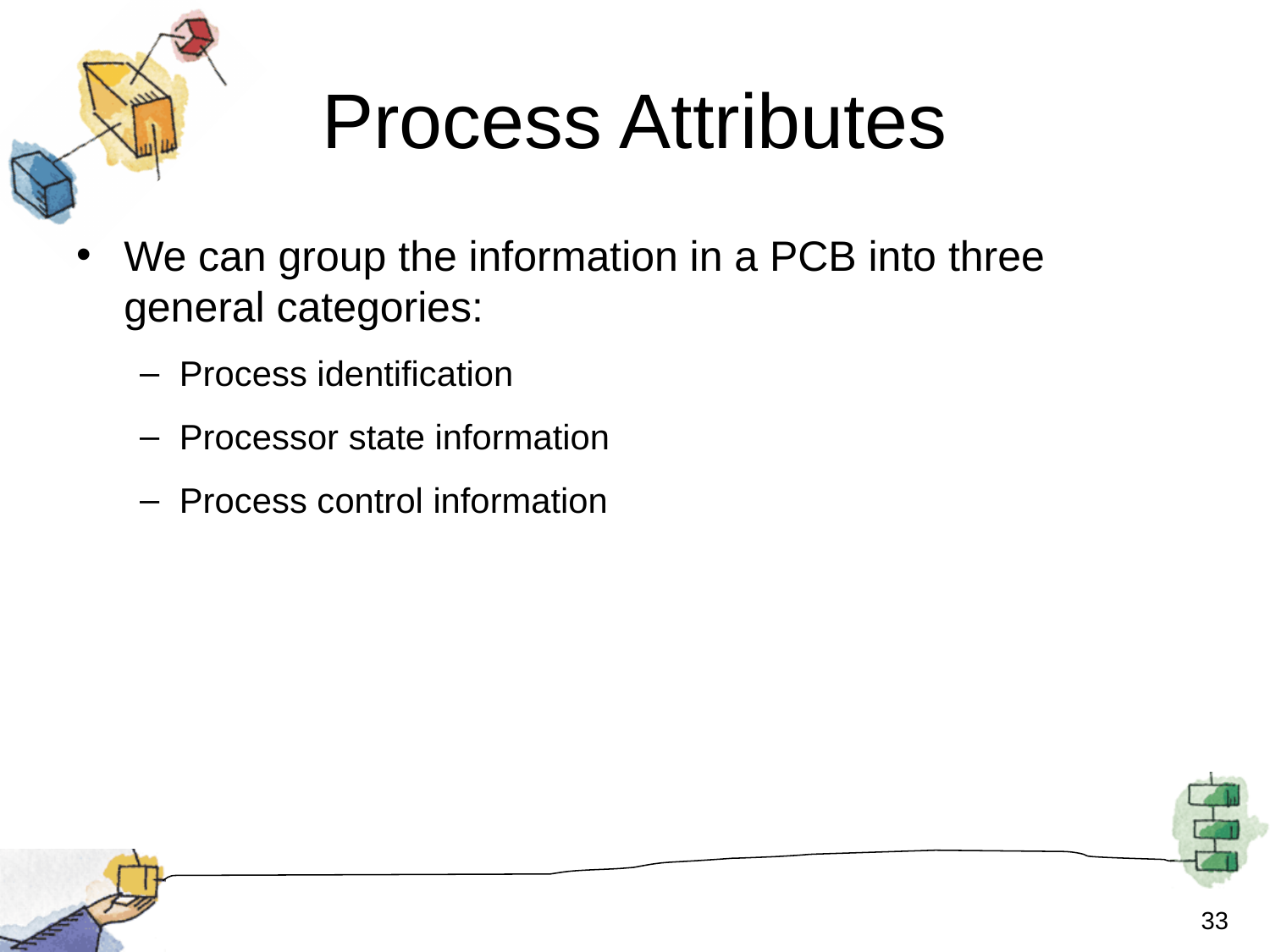

# Process Attributes
We can group the information in a PCB into three general categories:
Process identification
Processor state information
Process control information